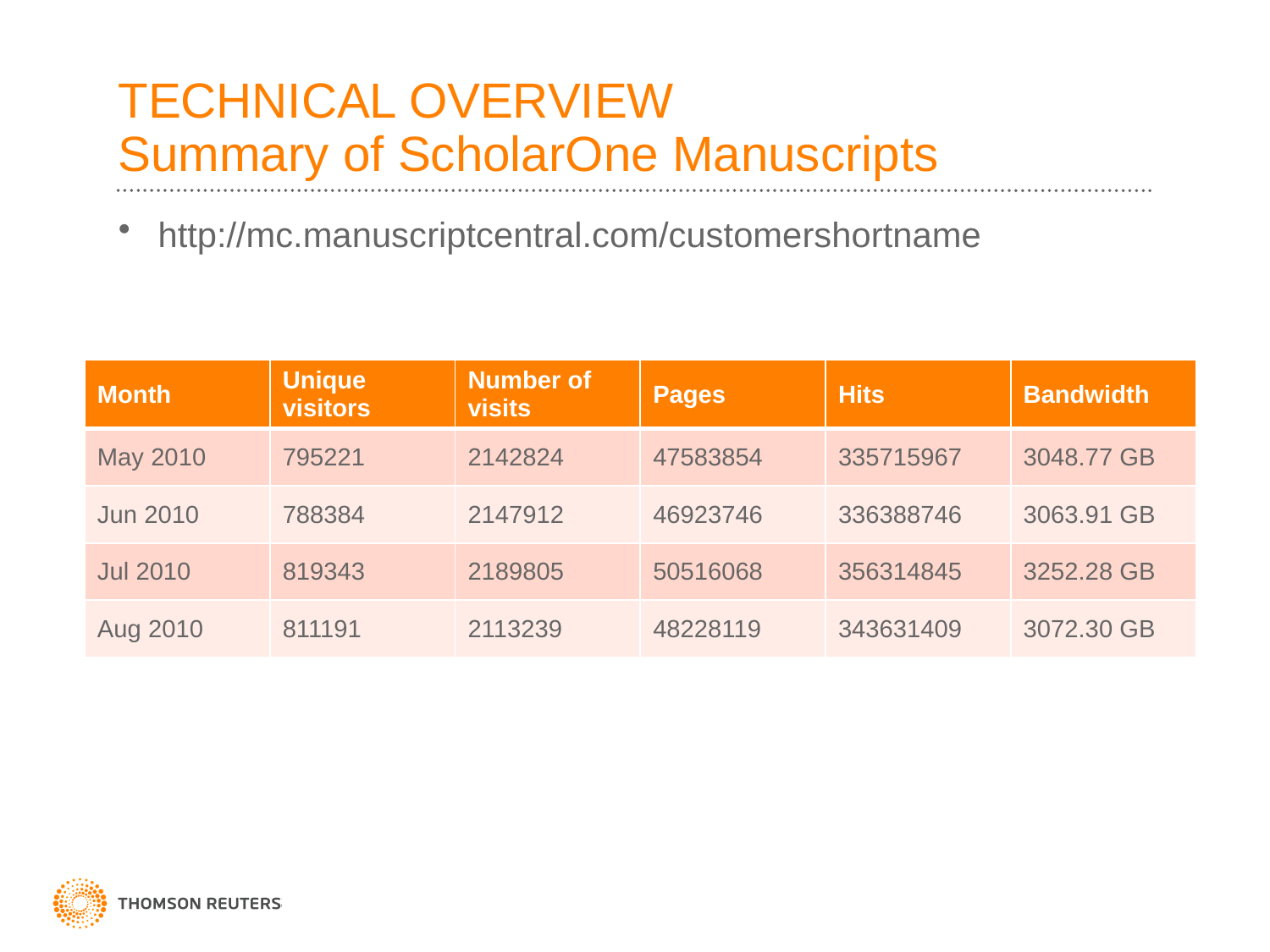

# TECHNICAL OVERVIEW Summary of ScholarOne Manuscripts
http://mc.manuscriptcentral.com/customershortname

| Month | Unique visitors | Number of visits | Pages | Hits | Bandwidth |
| --- | --- | --- | --- | --- | --- |
| May 2010 | 795221 | 2142824 | 47583854 | 335715967 | 3048.77 GB |
| Jun 2010 | 788384 | 2147912 | 46923746 | 336388746 | 3063.91 GB |
| Jul 2010 | 819343 | 2189805 | 50516068 | 356314845 | 3252.28 GB |
| Aug 2010 | 811191 | 2113239 | 48228119 | 343631409 | 3072.30 GB |